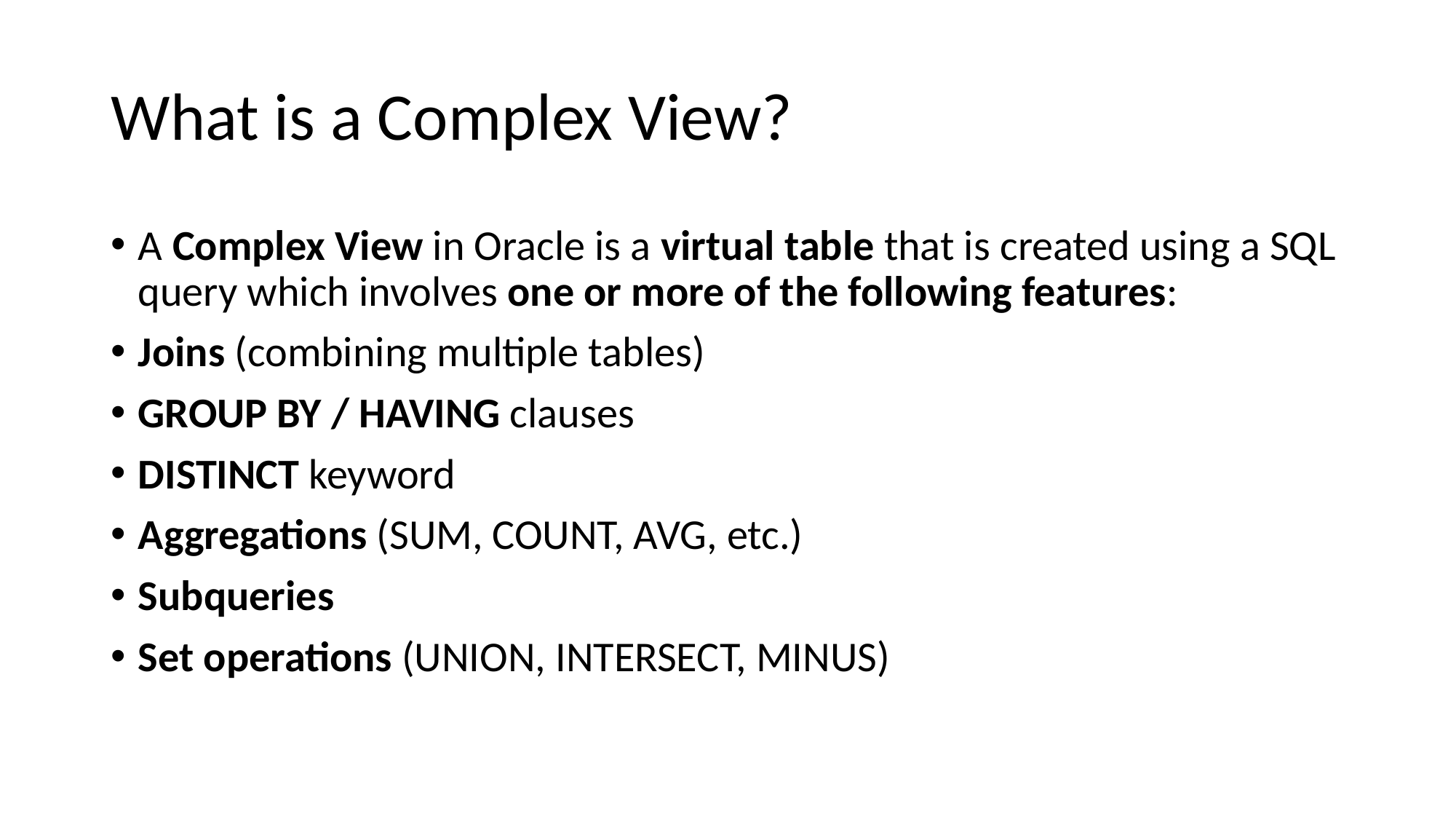

# What is a Complex View?
A Complex View in Oracle is a virtual table that is created using a SQL query which involves one or more of the following features:
Joins (combining multiple tables)
GROUP BY / HAVING clauses
DISTINCT keyword
Aggregations (SUM, COUNT, AVG, etc.)
Subqueries
Set operations (UNION, INTERSECT, MINUS)